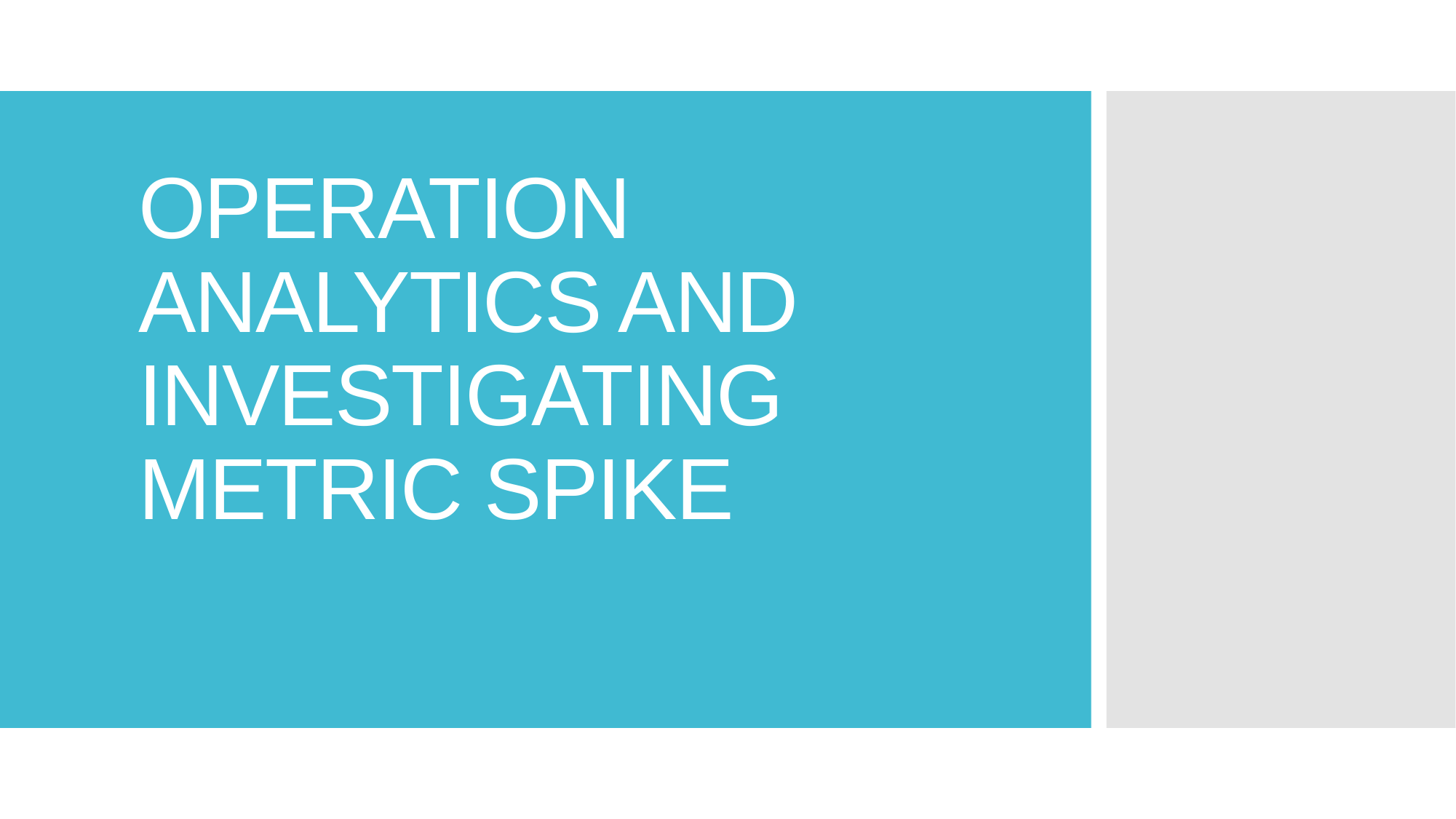

# OPERATION ANALYTICS AND INVESTIGATING METRIC SPIKE